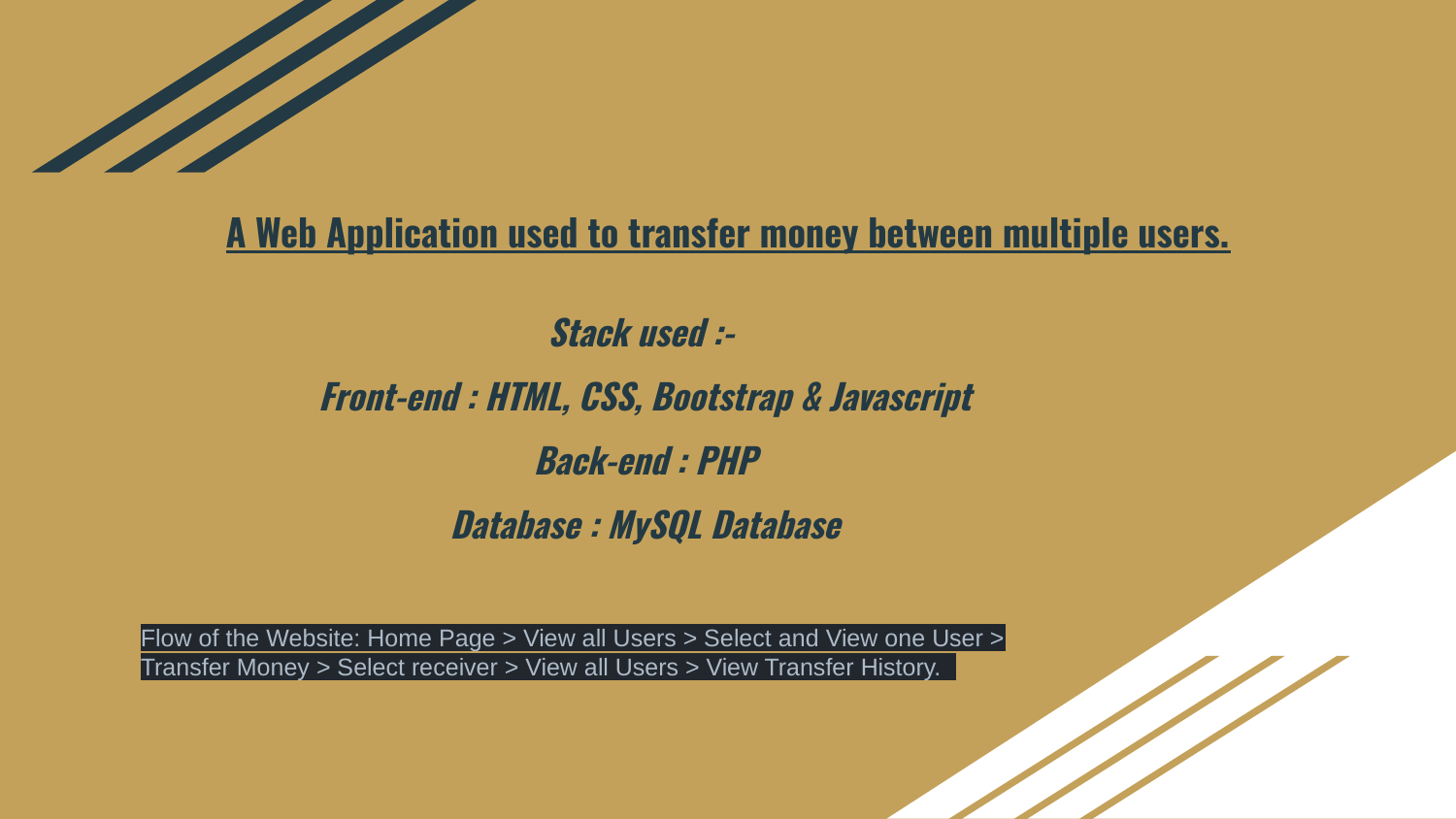

# A Web Application used to transfer money between multiple users.
Stack used :-
Front-end : HTML, CSS, Bootstrap & Javascript
 Back-end : PHP
Database : MySQL Database
Flow of the Website: Home Page > View all Users > Select and View one User > Transfer Money > Select receiver > View all Users > View Transfer History.